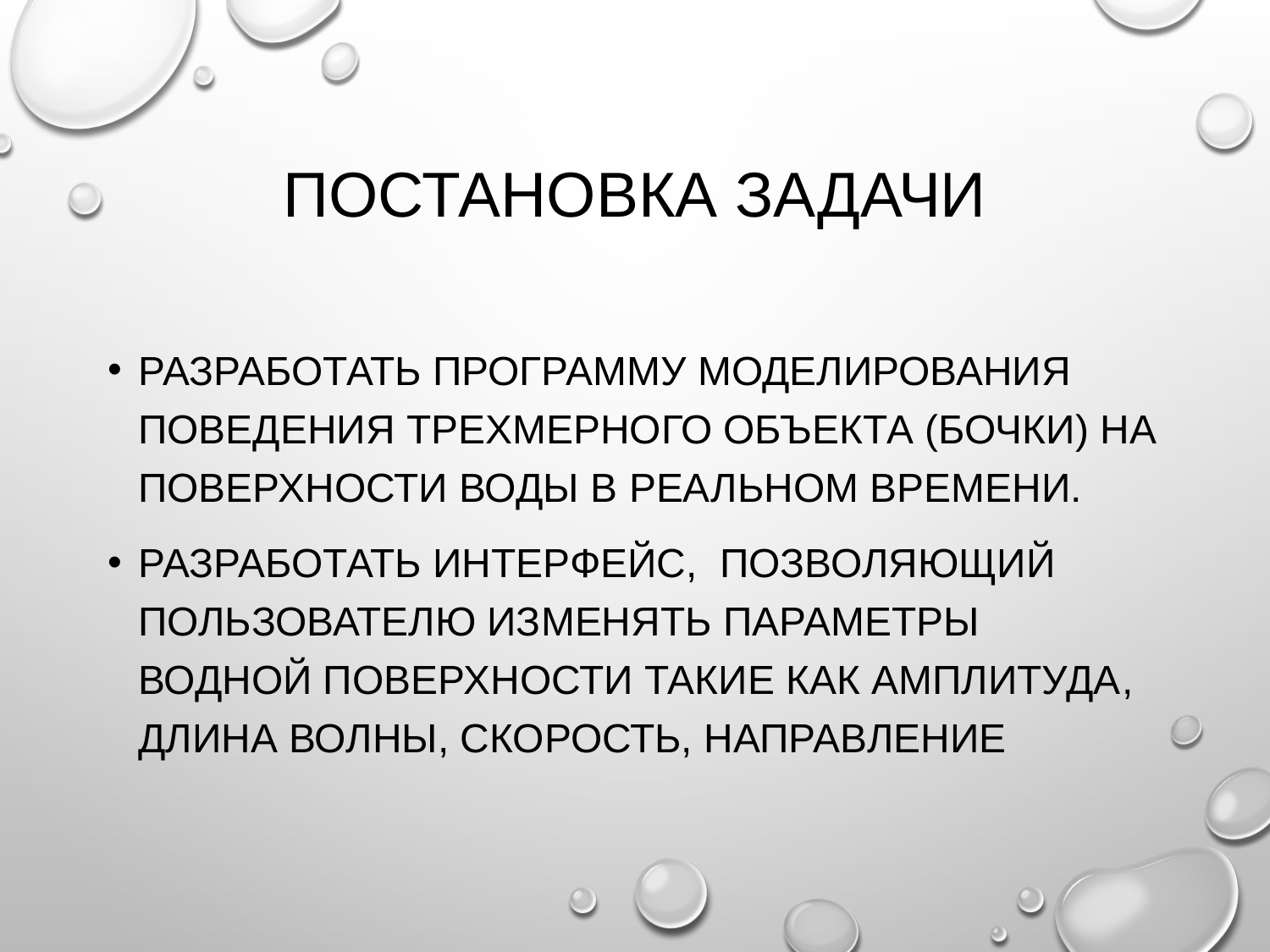

# постановка задачи
Разработать программу моделирования поведения трехмерного объекта (бочки) на поверхности воды в реальном времени.
Разработать интерфейс,  позволяющий пользователю Изменять параметры водной поверхности такие как амплитуда, длина волны, скорость, направление